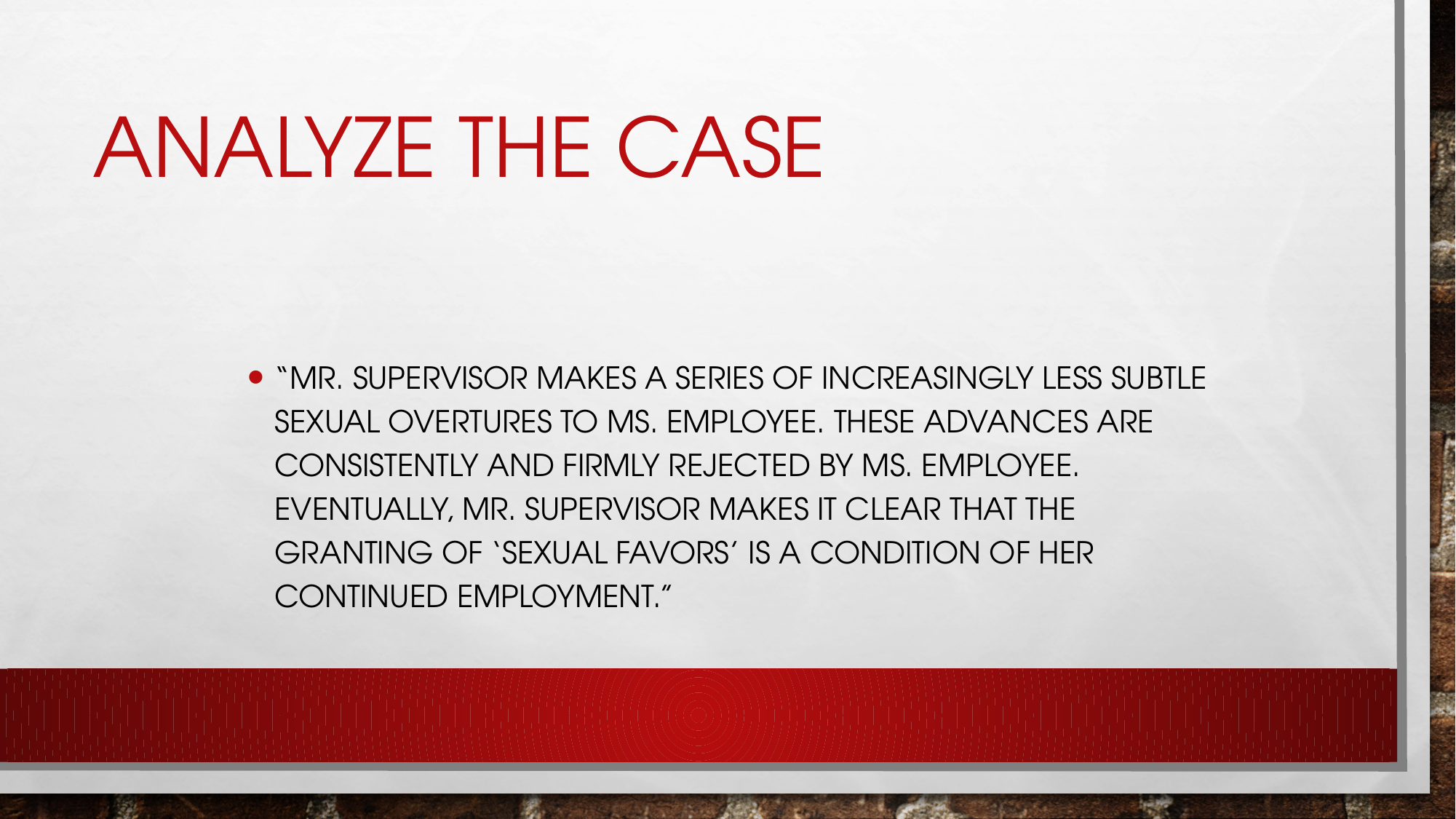

# Analyze the case
“Mr. Supervisor makes a series of increasingly less subtle sexual overtures to Ms. Employee. These advances are consistently and firmly rejected by Ms. Employee. Eventually, Mr. Supervisor makes it clear that the granting of ‘sexual favors’ is a condition of her continued employment.”